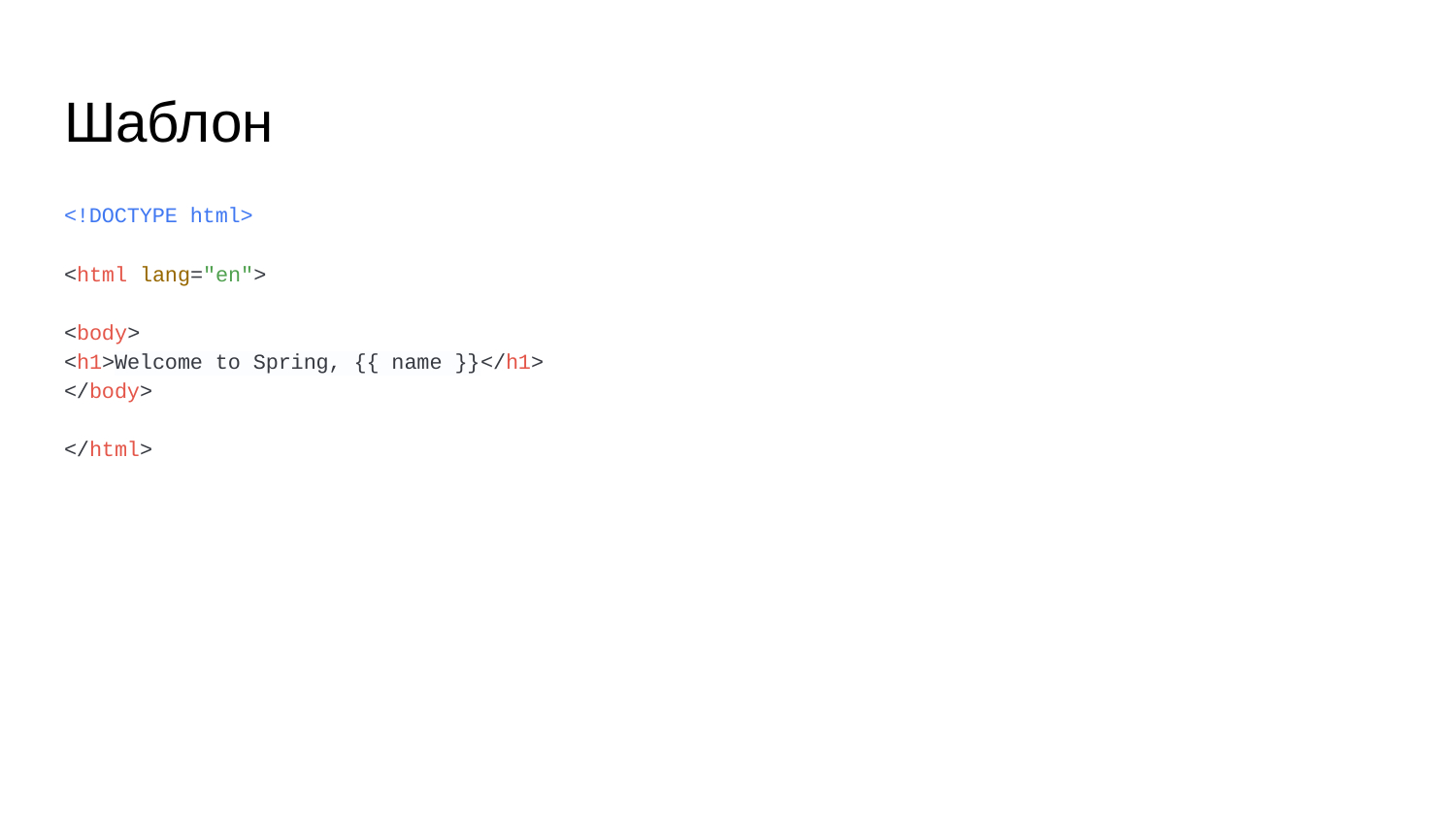

# Шаблон
<!DOCTYPE html>
<html lang="en">
<body>
<h1>Welcome to Spring, {{ name }}</h1>
</body>
</html>